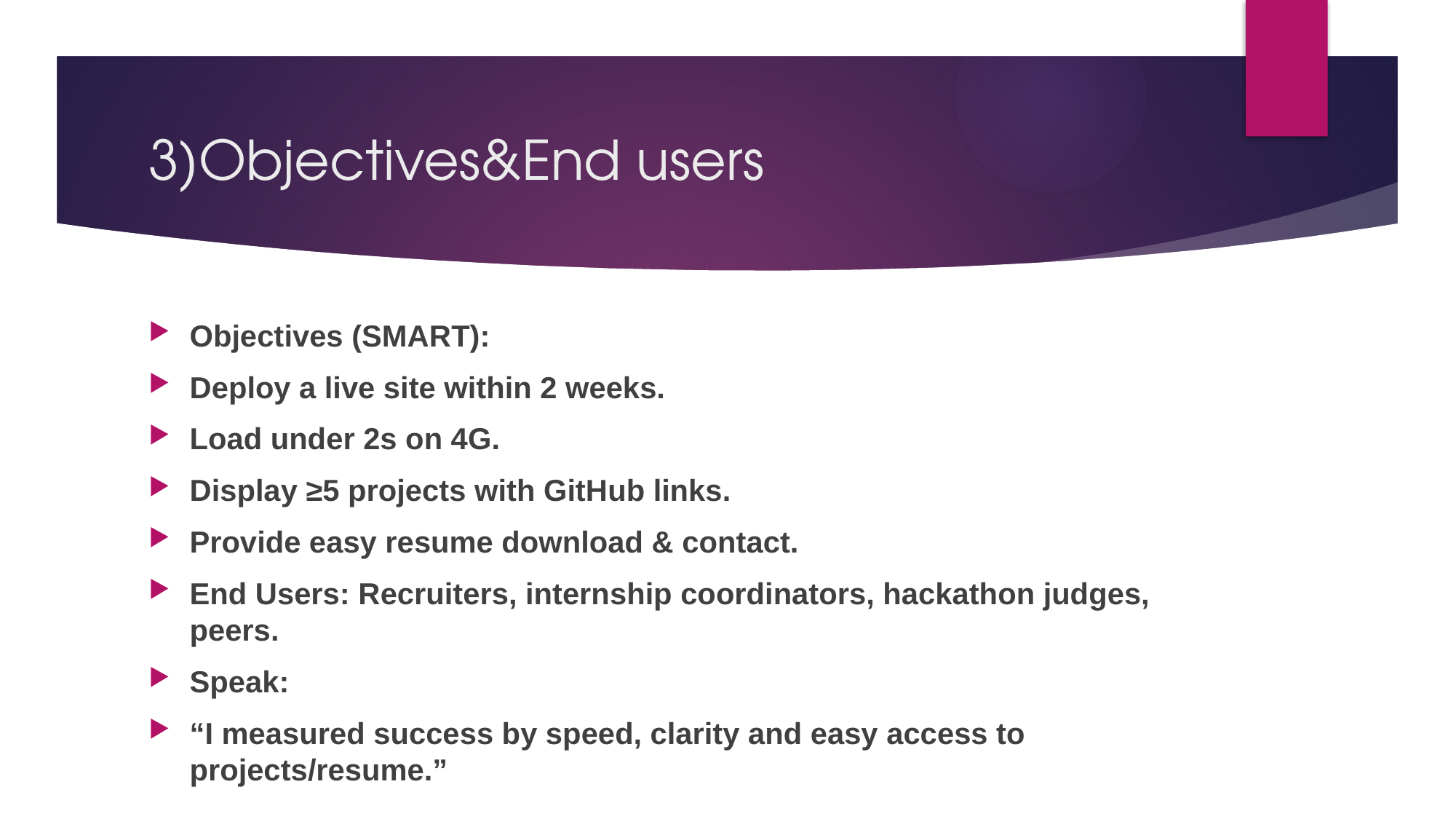

# 3)Objectives&End users
Objectives (SMART):
Deploy a live site within 2 weeks.
Load under 2s on 4G.
Display ≥5 projects with GitHub links.
Provide easy resume download & contact.
End Users: Recruiters, internship coordinators, hackathon judges, peers.
Speak:
“I measured success by speed, clarity and easy access to projects/resume.”